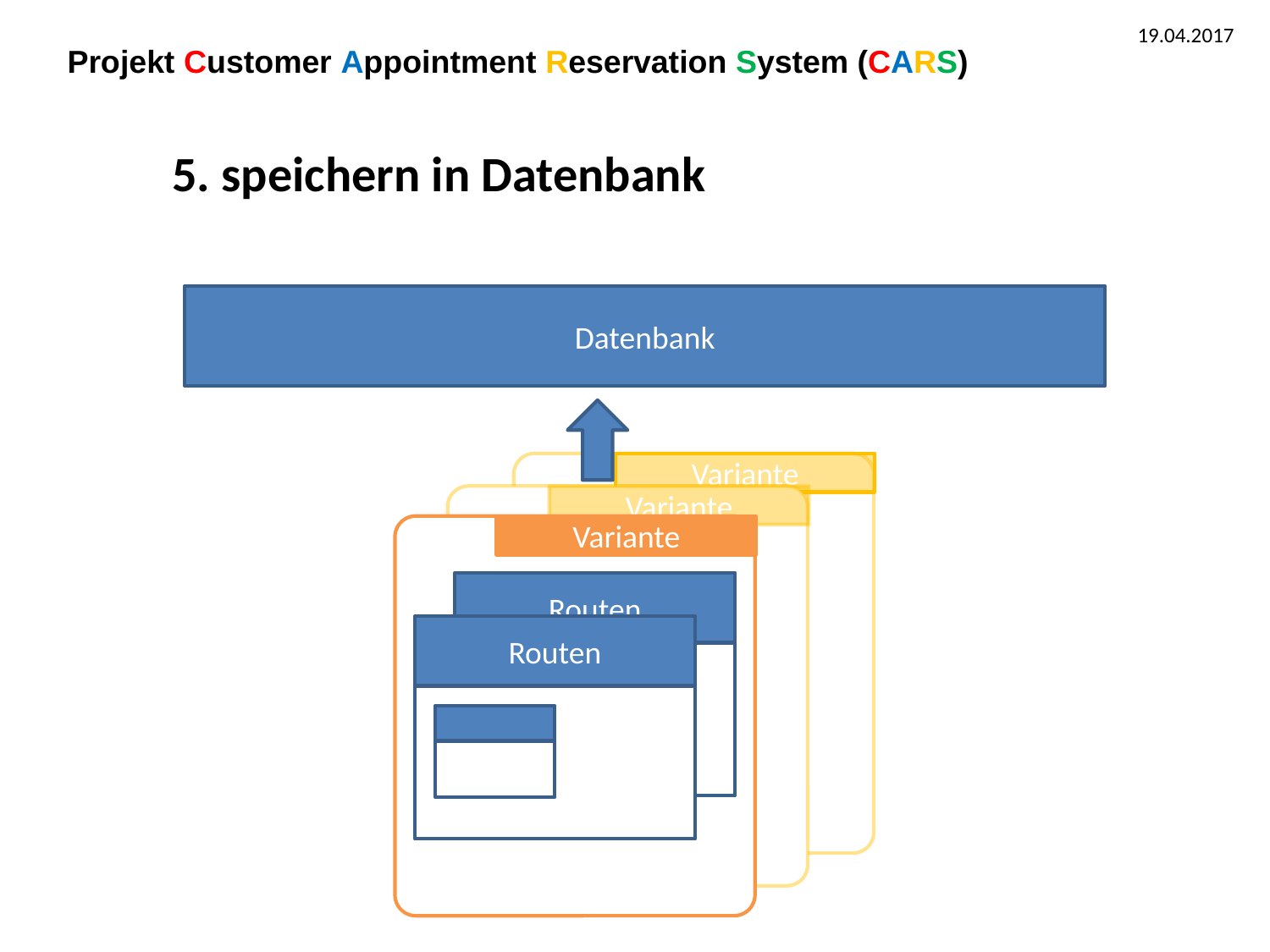

19.04.2017
Projekt Customer Appointment Reservation System (CARS)
5. speichern in Datenbank
Datenbank

Variante

Variante

Variante
Routen
Routen